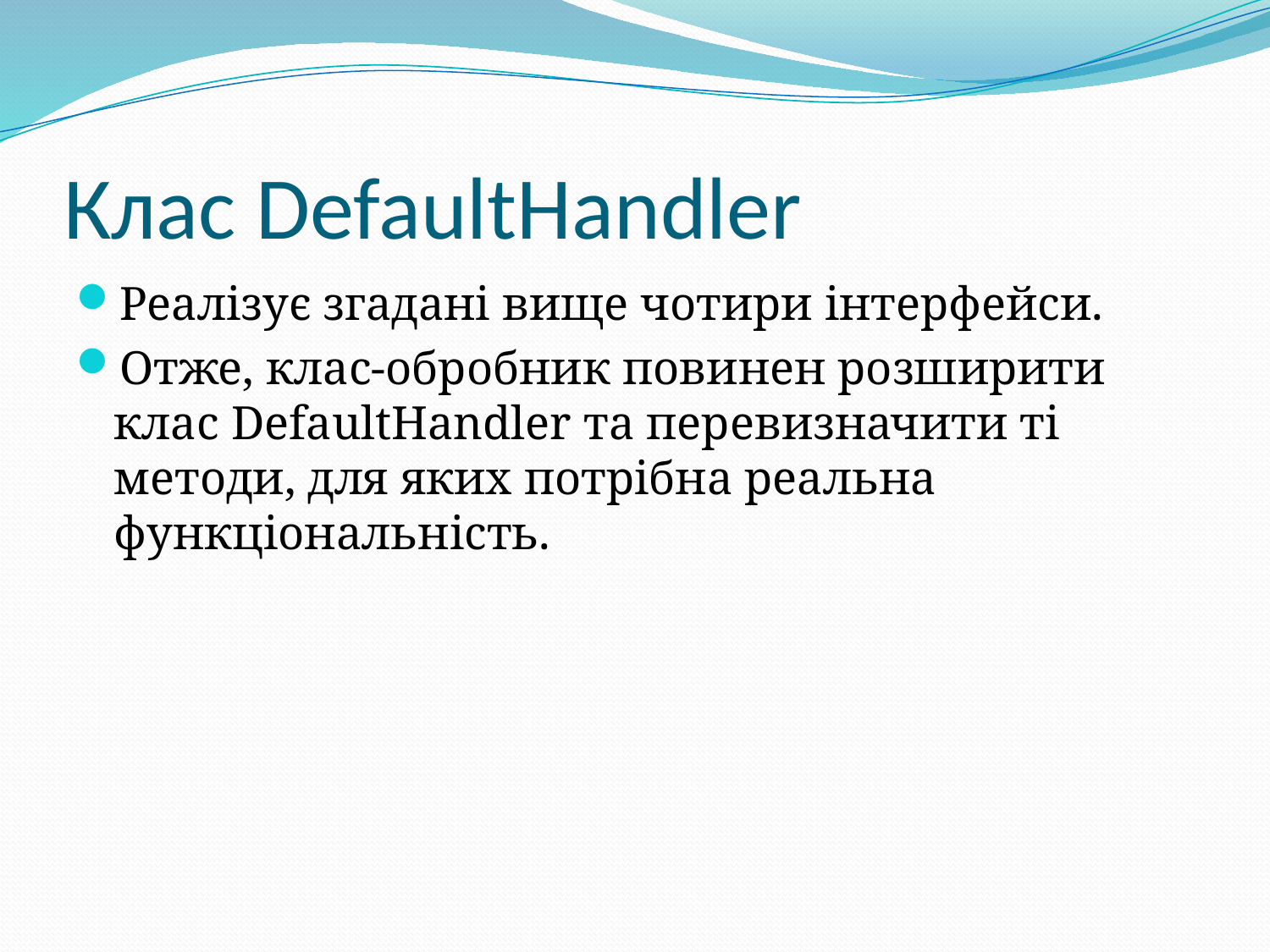

# Клас DefaultHandler
Реалізує згадані вище чотири інтерфейси.
Отже, клас-обробник повинен розширити клас DefaultHandler та перевизначити ті методи, для яких потрібна реальна функціональність.